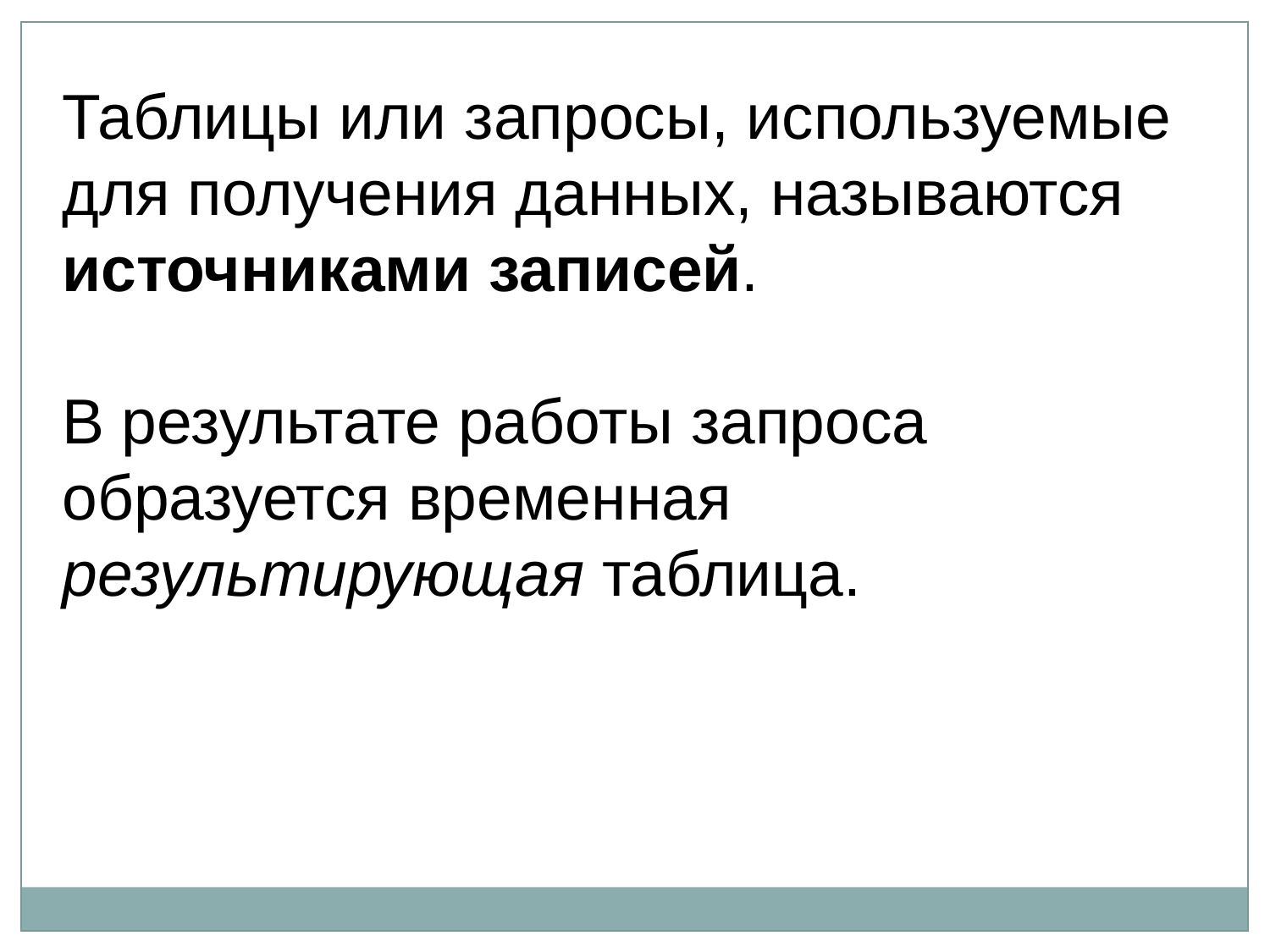

Таблицы или запросы, используемые для получения данных, называются источниками записей.

В результате работы запроса образуется временная результирующая таблица.